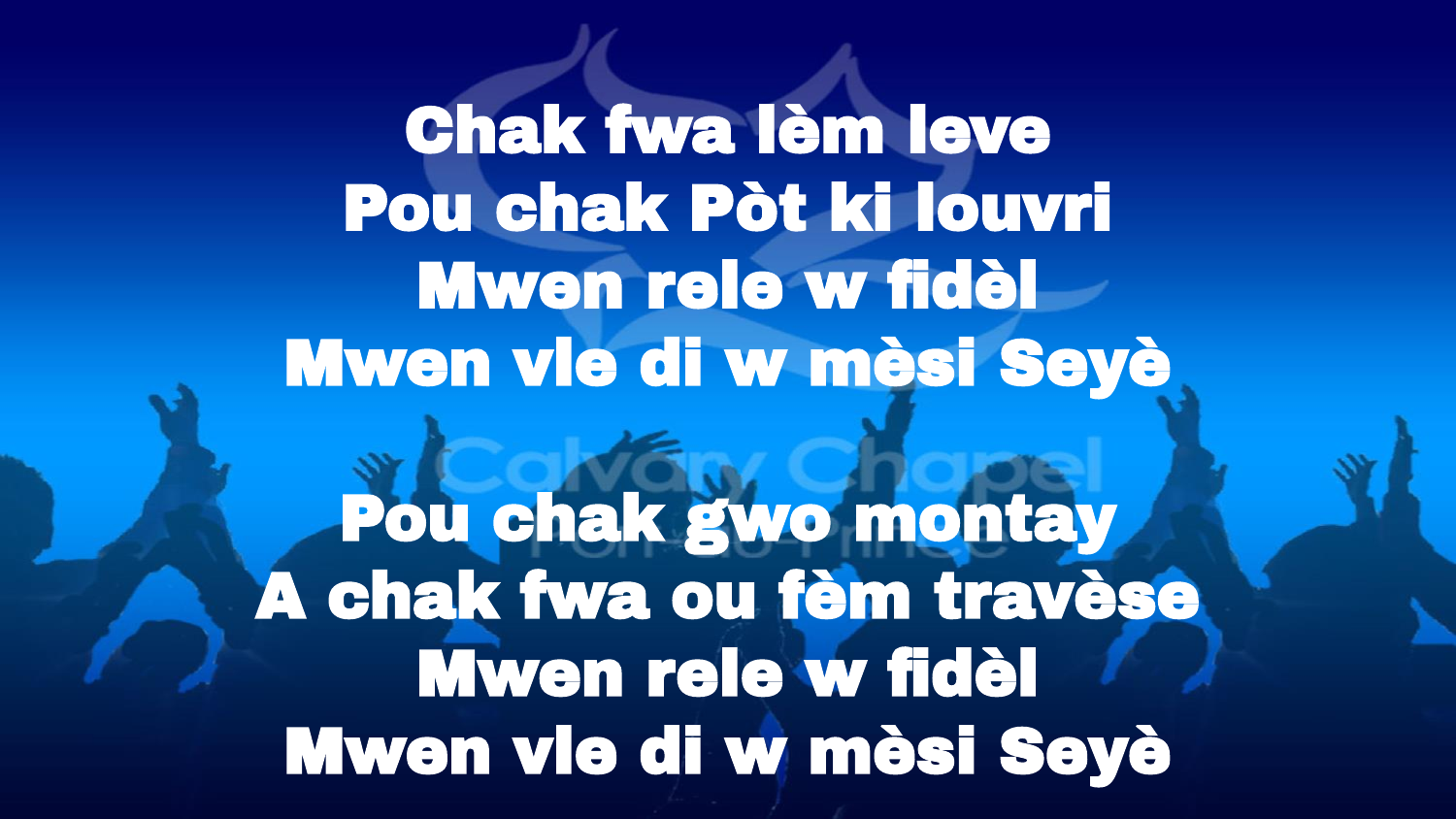

Chak fwa lèm leve
Pou chak Pòt ki louvri
Mwen rele w fidèl
Mwen vle di w mèsi Seyè

Pou chak gwo montay
A chak fwa ou fèm travèse
Mwen rele w fidèl
Mwen vle di w mèsi Seyè